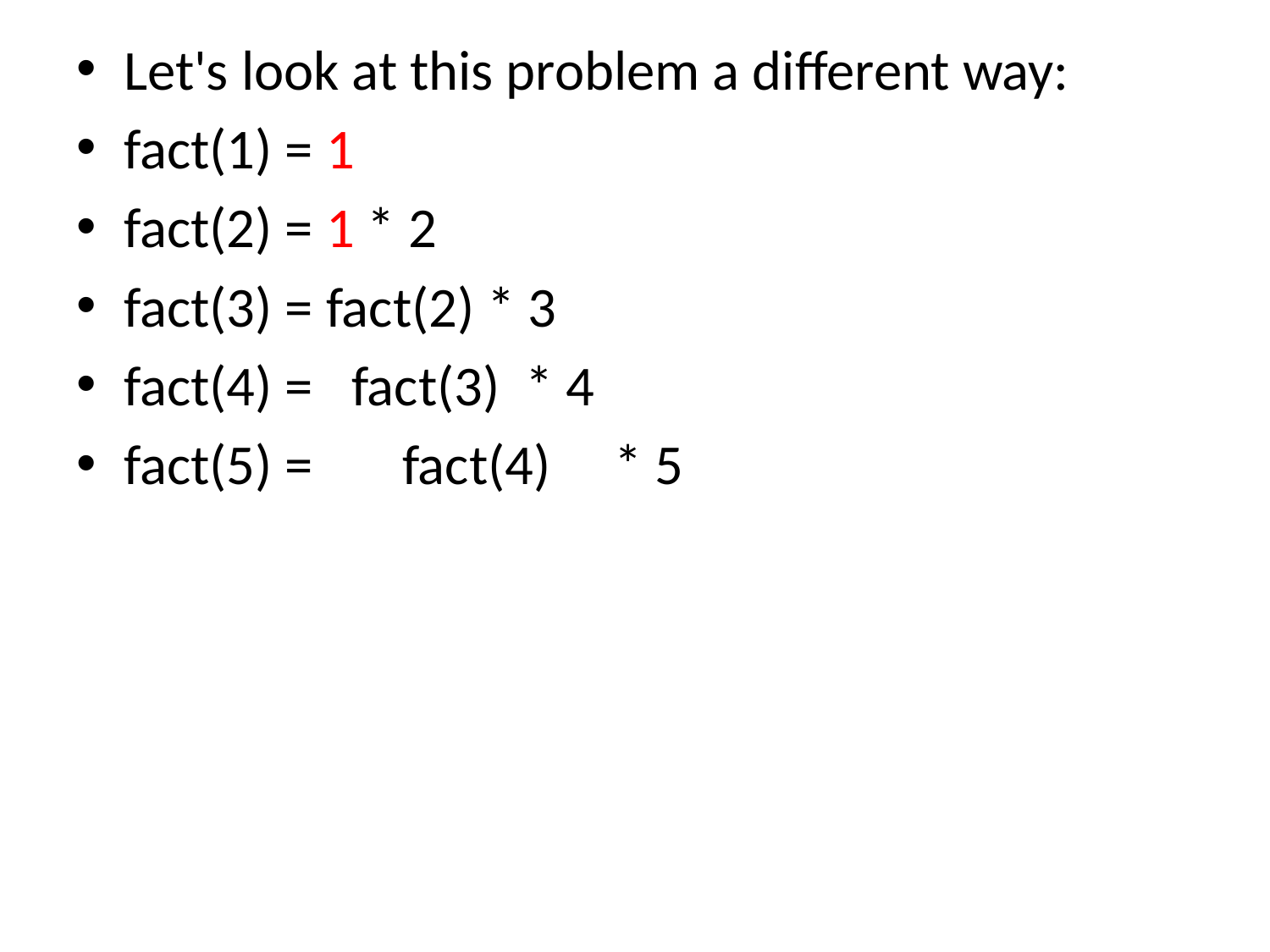

Let's look at this problem a different way:
fact(1) = 1
fact(2) = 1 * 2
fact(3) = fact(2) * 3
fact(4) =   fact(3)  * 4
fact(5) =       fact(4)     * 5